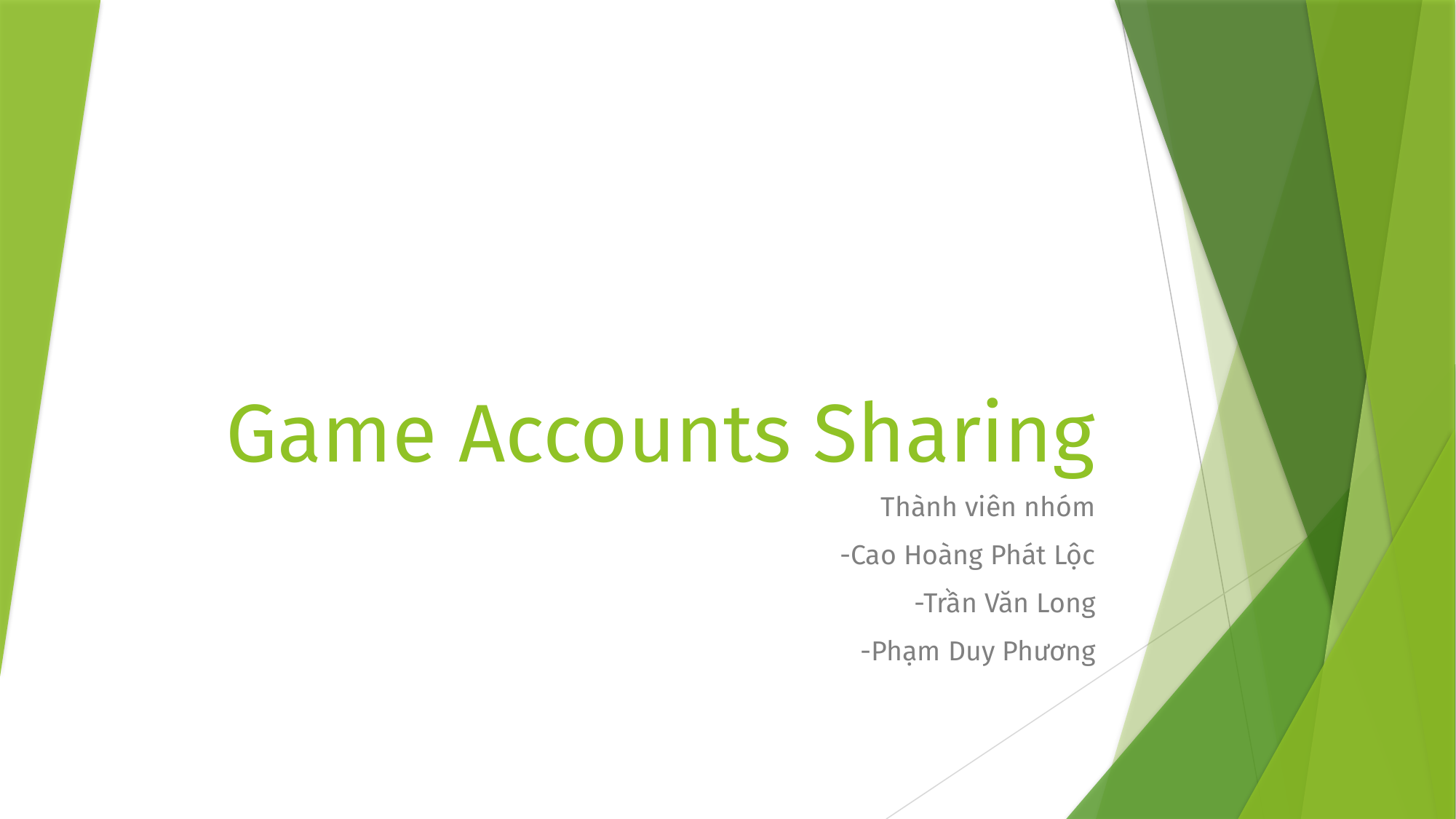

# Game Accounts Sharing
Thành viên nhóm
-Cao Hoàng Phát Lộc
-Trần Văn Long
-Phạm Duy Phương